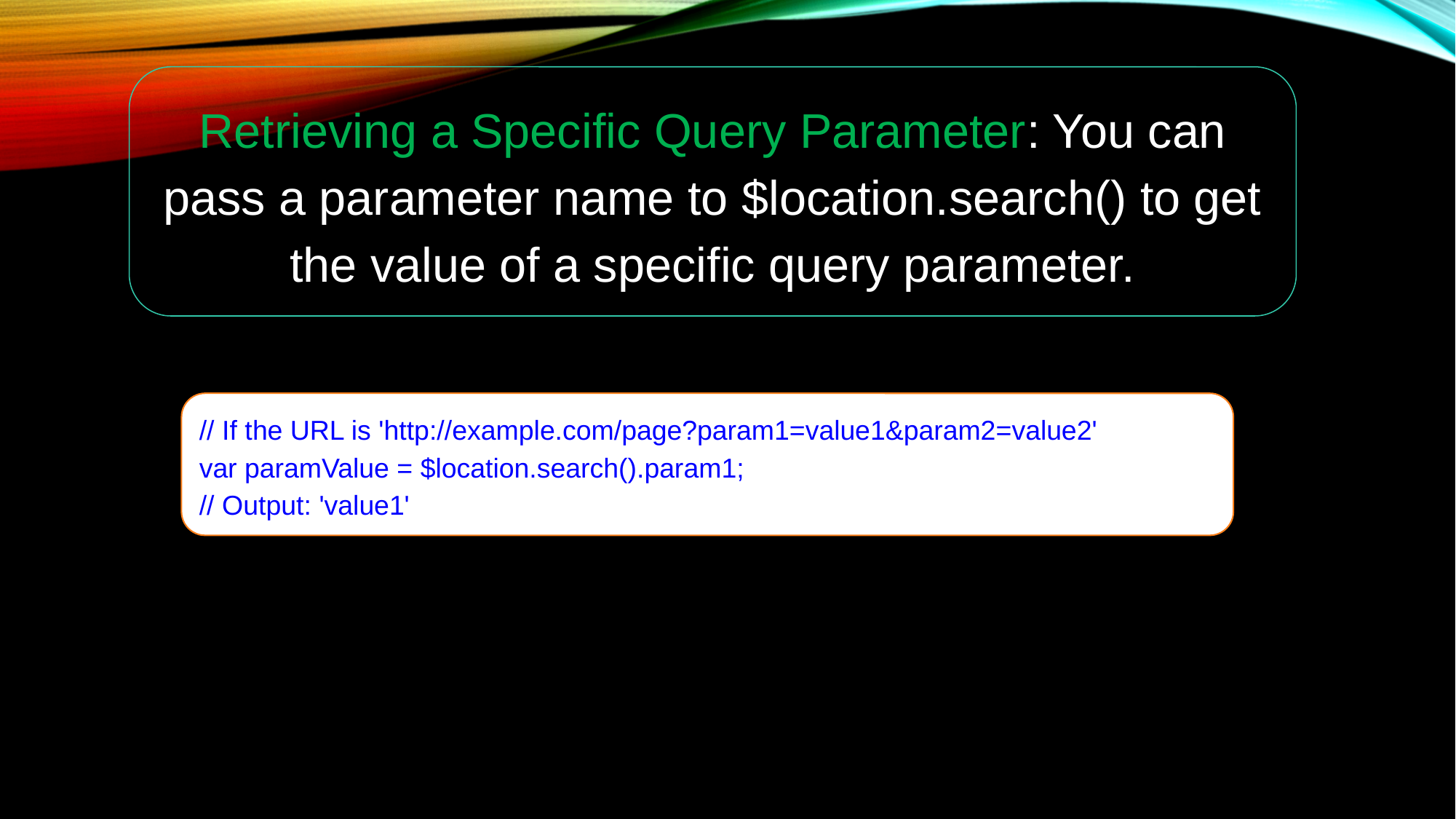

Retrieving a Specific Query Parameter: You can pass a parameter name to $location.search() to get the value of a specific query parameter.
// If the URL is 'http://example.com/page?param1=value1&param2=value2'
var paramValue = $location.search().param1;
// Output: 'value1'